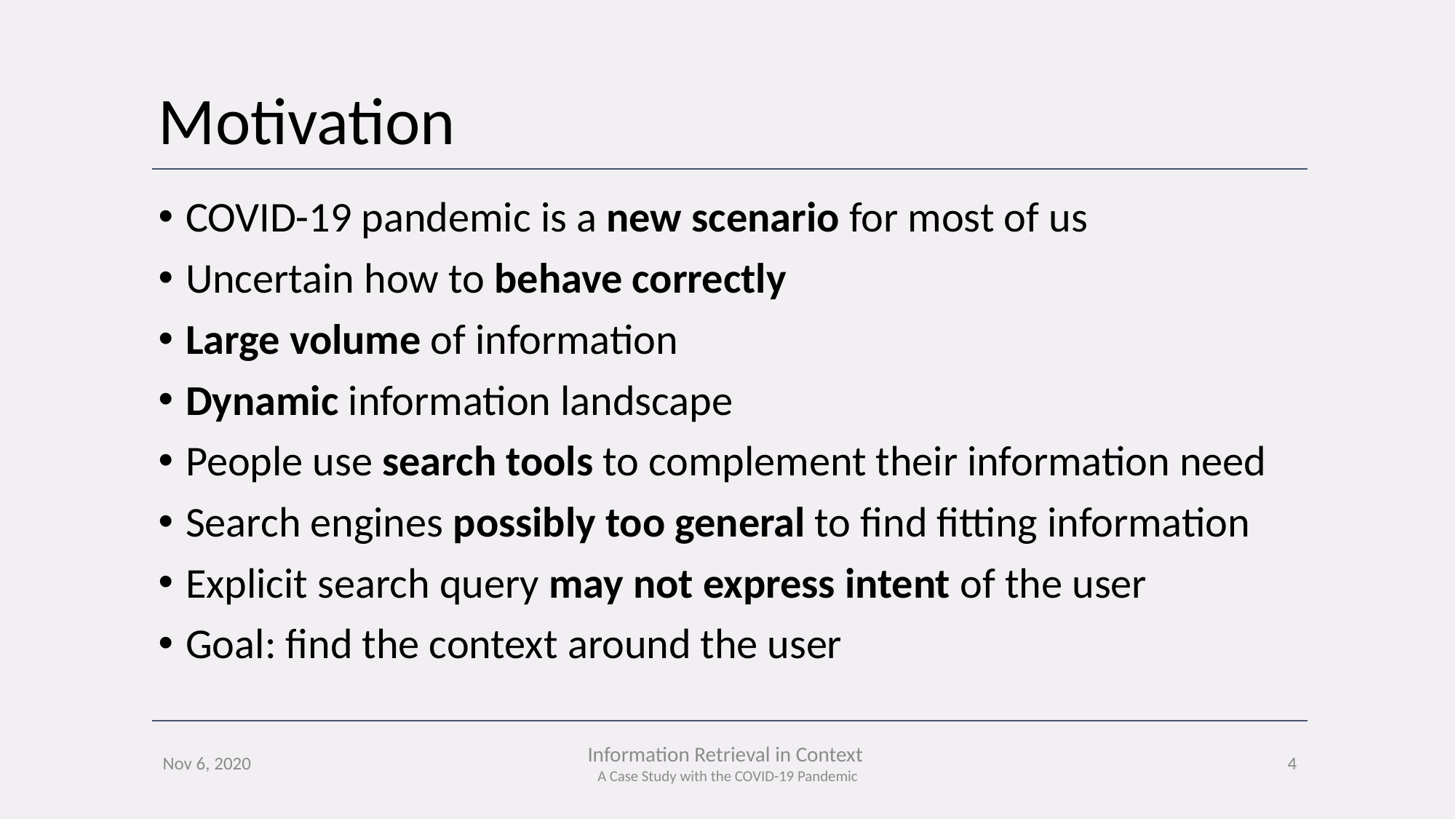

# Motivation
COVID-19 pandemic is a new scenario for most of us
Uncertain how to behave correctly
Large volume of information
Dynamic information landscape
People use search tools to complement their information need
Search engines possibly too general to find fitting information
Explicit search query may not express intent of the user
Goal: find the context around the user
4
Nov 6, 2020
Information Retrieval in Context
A Case Study with the COVID-19 Pandemic